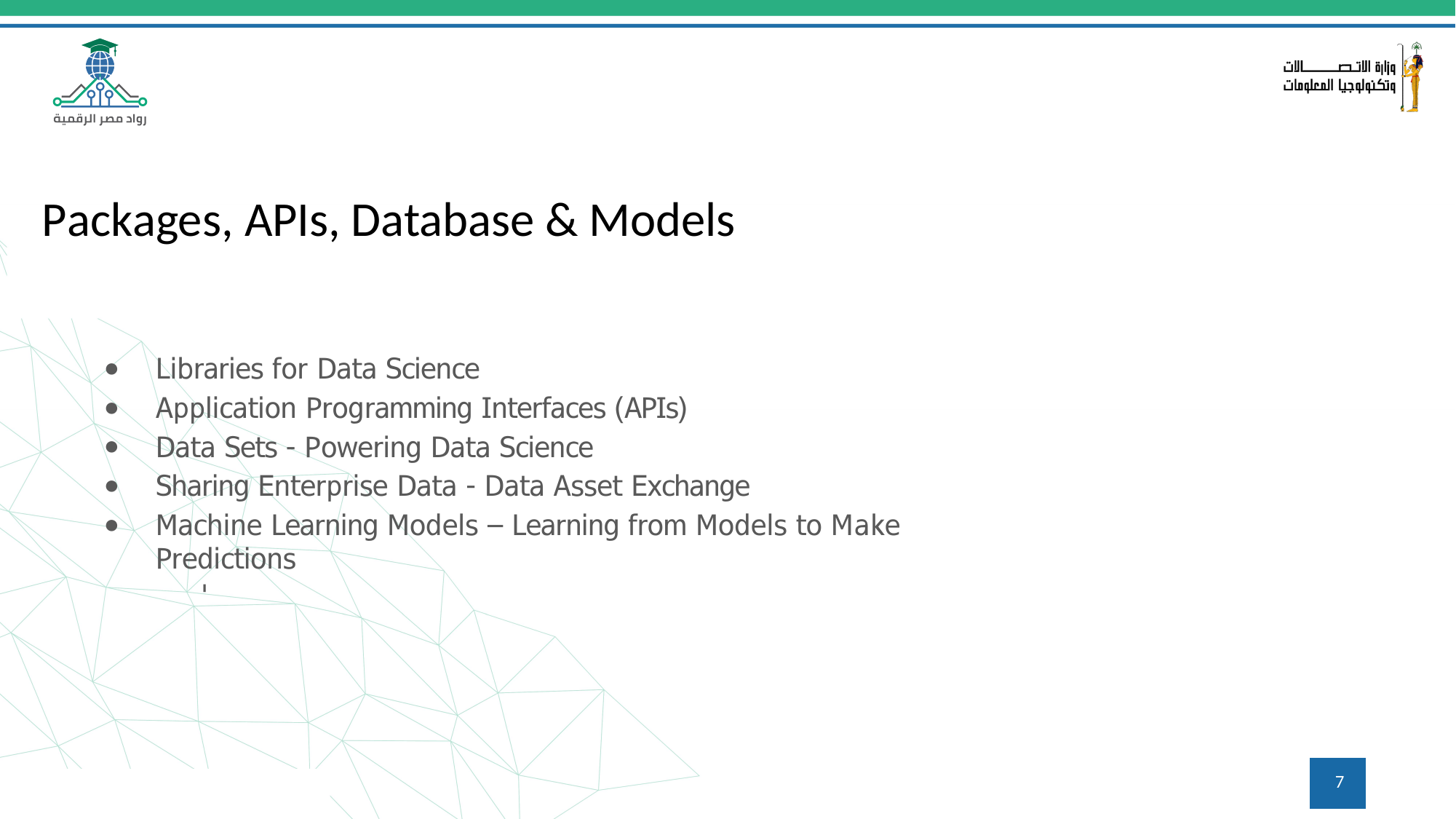

# Packages, APIs, Database & Models
Libraries for Data Science
Application Programming Interfaces (APIs)
Data Sets - Powering Data Science
Sharing Enterprise Data - Data Asset Exchange
Machine Learning Models – Learning from Models to Make Predictions
'
7